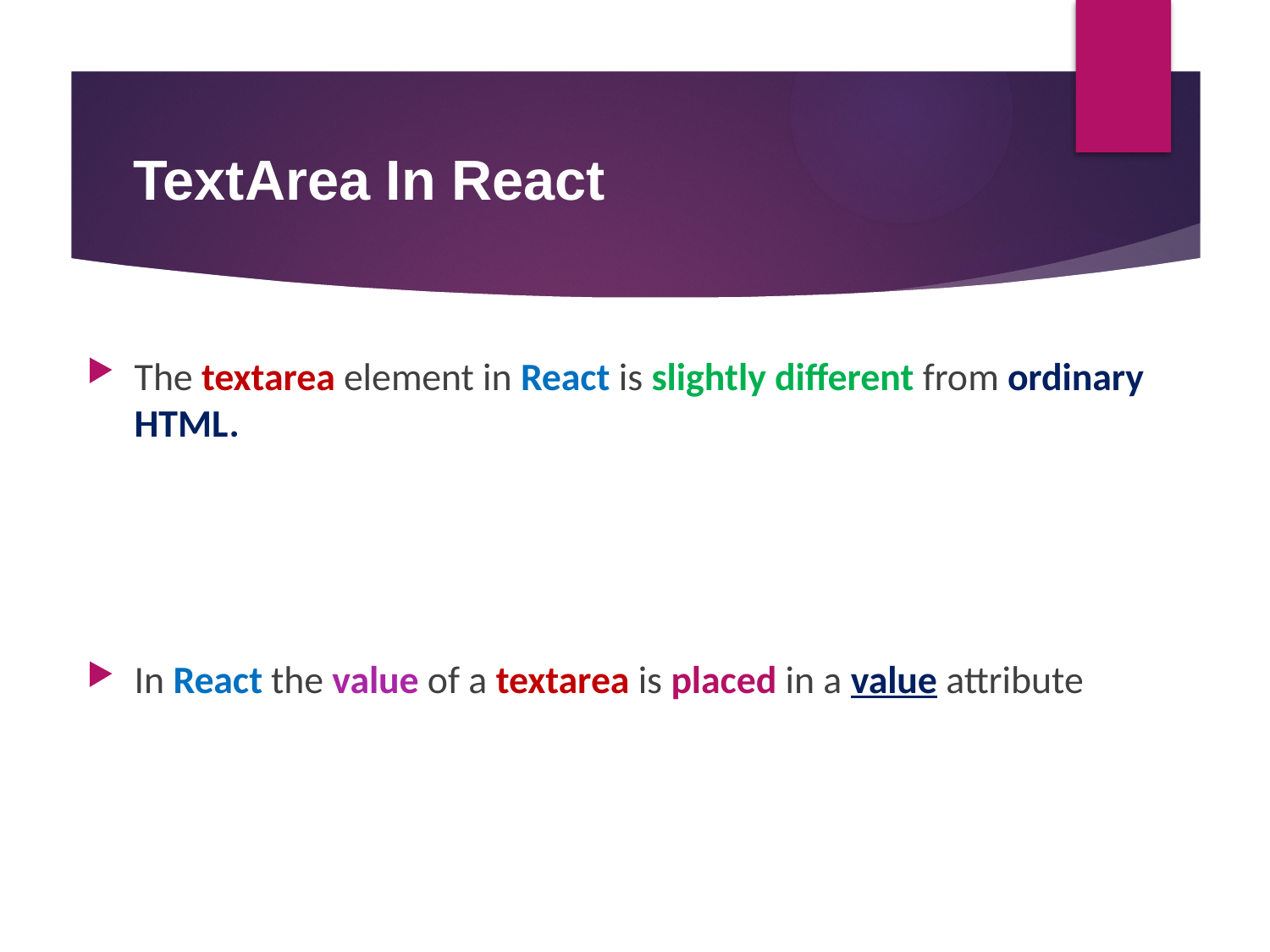

TextArea In React
The textarea element in React is slightly different from ordinary HTML.

In React the value of a textarea is placed in a value attribute